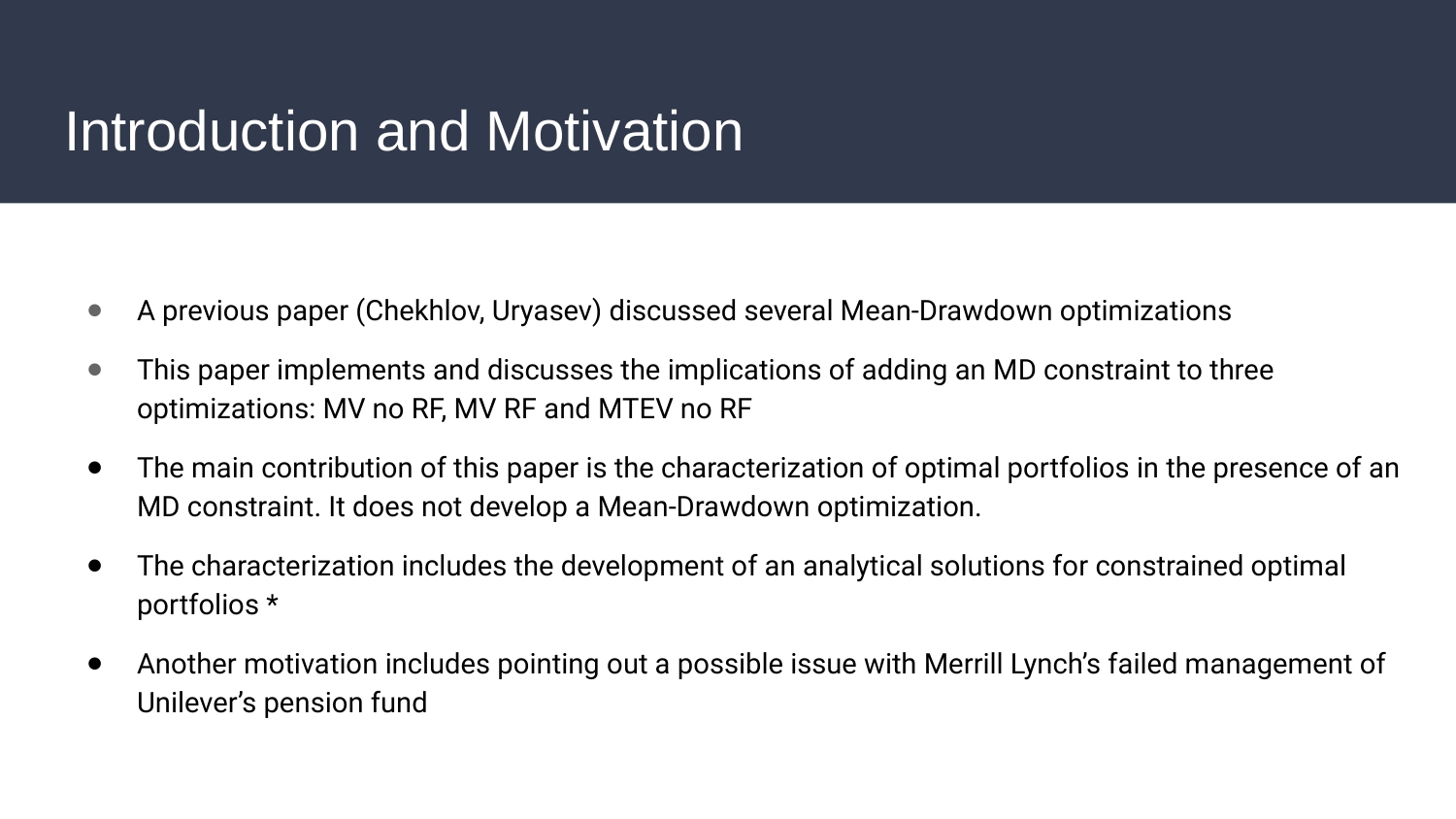

# Introduction and Motivation
A previous paper (Chekhlov, Uryasev) discussed several Mean-Drawdown optimizations
This paper implements and discusses the implications of adding an MD constraint to three optimizations: MV no RF, MV RF and MTEV no RF
The main contribution of this paper is the characterization of optimal portfolios in the presence of an MD constraint. It does not develop a Mean-Drawdown optimization.
The characterization includes the development of an analytical solutions for constrained optimal portfolios *
Another motivation includes pointing out a possible issue with Merrill Lynch’s failed management of Unilever’s pension fund